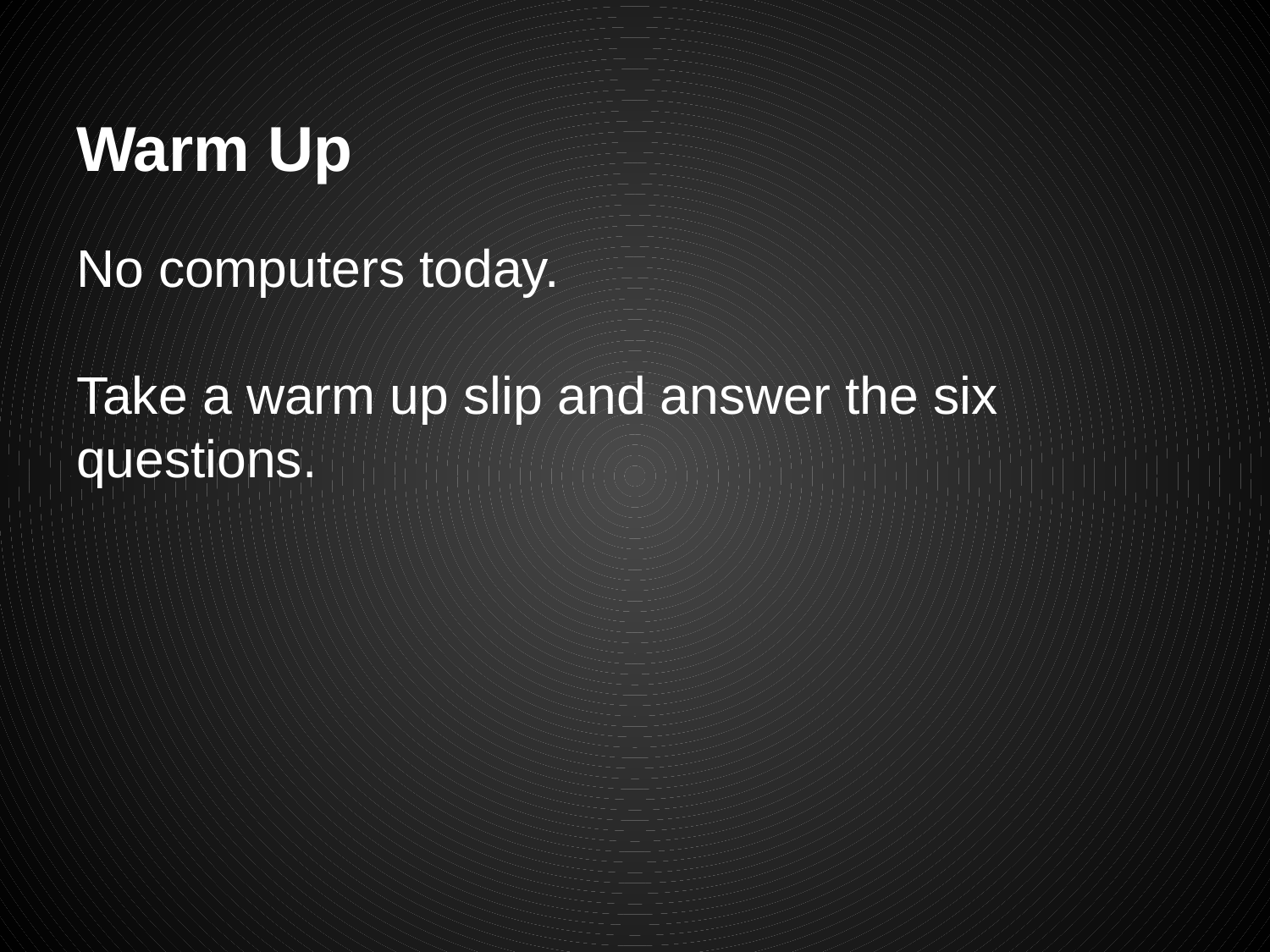

# Warm Up
No computers today.

Take a warm up slip and answer the six questions.